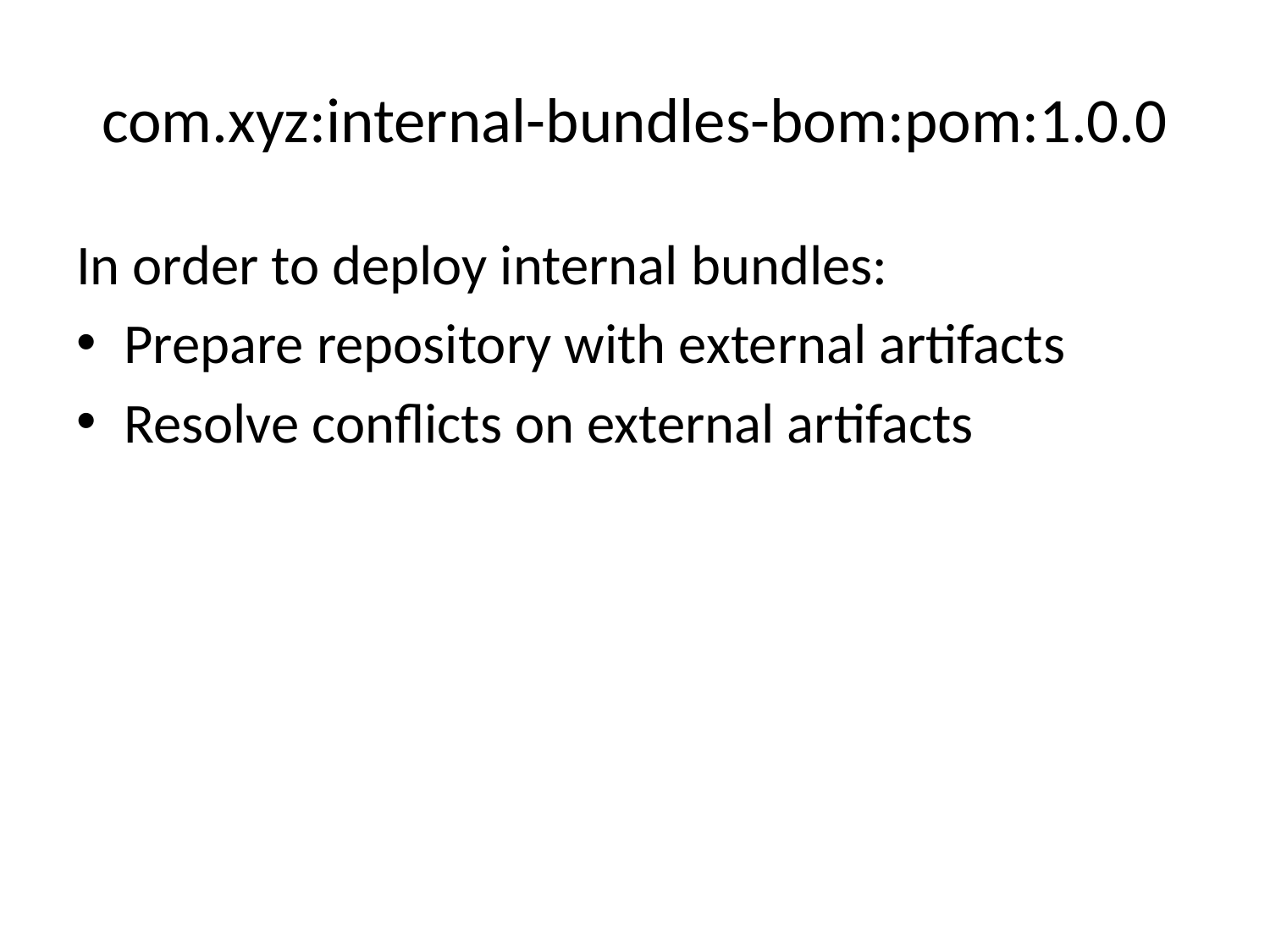

# com.xyz:internal-bundles-bom:pom:1.0.0
In order to deploy internal bundles:
Prepare repository with external artifacts
Resolve conflicts on external artifacts